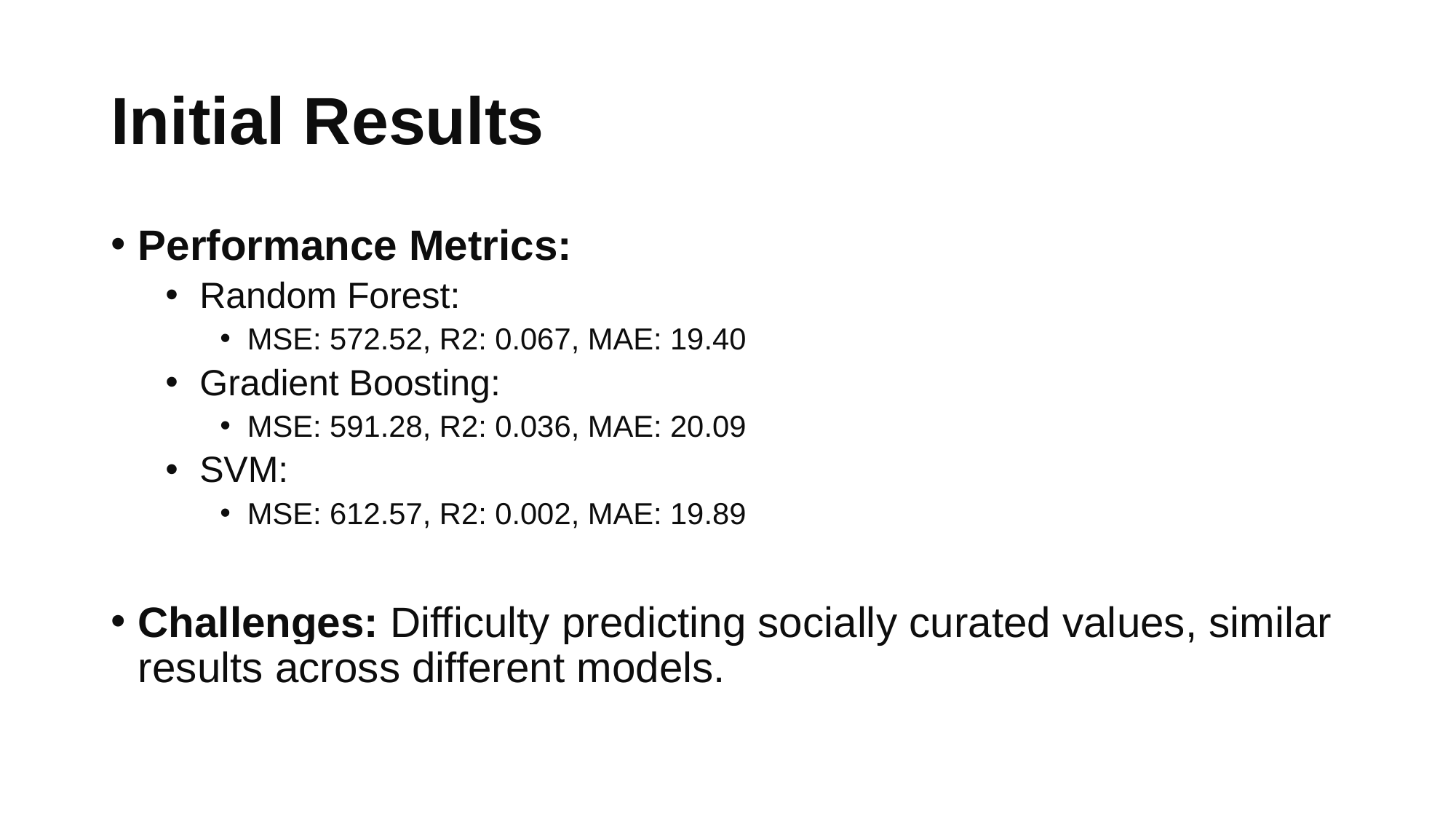

# Initial Results
Performance Metrics:
Random Forest:
MSE: 572.52, R2: 0.067, MAE: 19.40
Gradient Boosting:
MSE: 591.28, R2: 0.036, MAE: 20.09
SVM:
MSE: 612.57, R2: 0.002, MAE: 19.89

Challenges: Difficulty predicting socially curated values, similar results across different models.